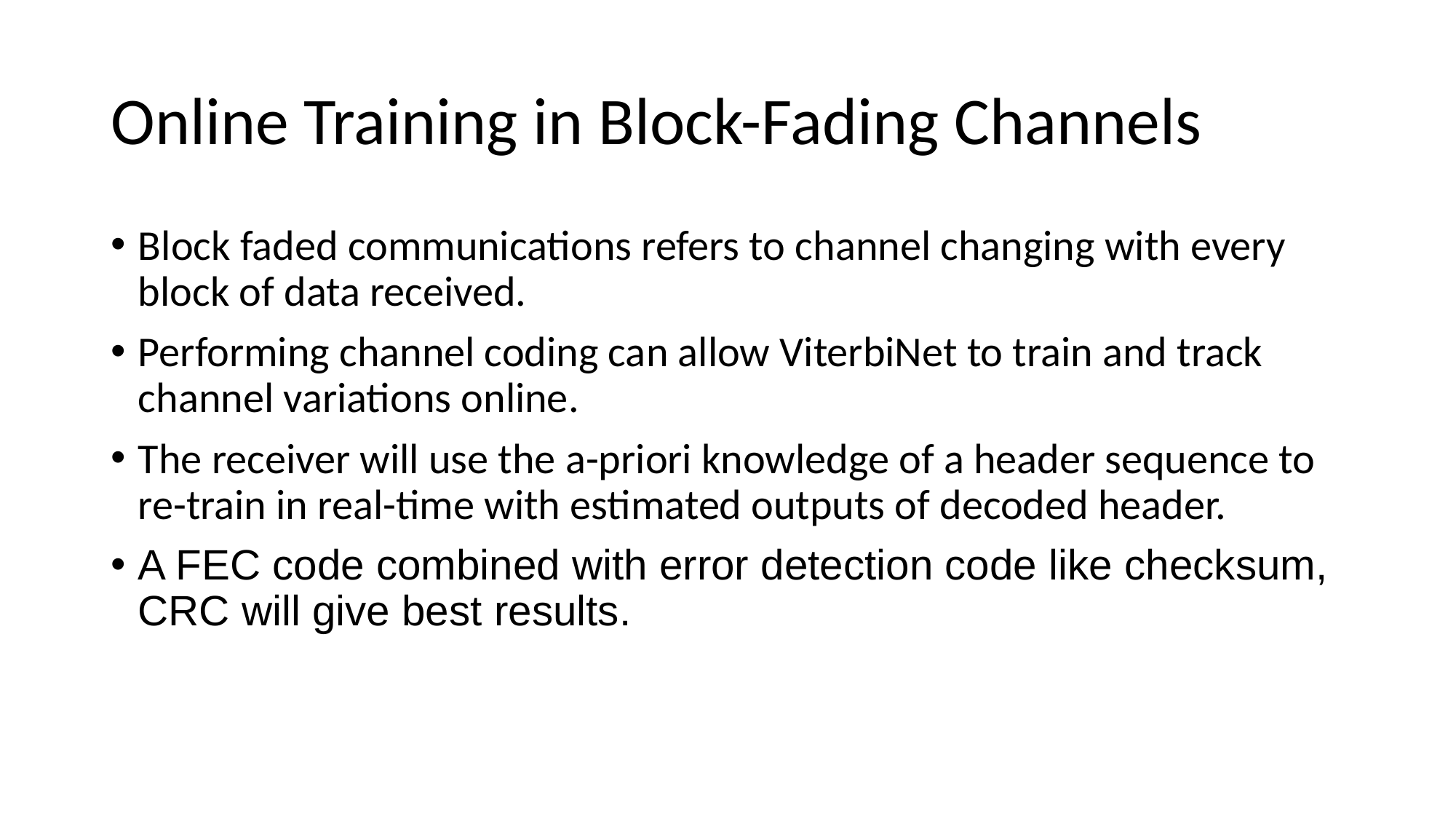

# Online Training in Block-Fading Channels
Block faded communications refers to channel changing with every block of data received.
Performing channel coding can allow ViterbiNet to train and track channel variations online.
The receiver will use the a-priori knowledge of a header sequence to re-train in real-time with estimated outputs of decoded header.
A FEC code combined with error detection code like checksum, CRC will give best results.